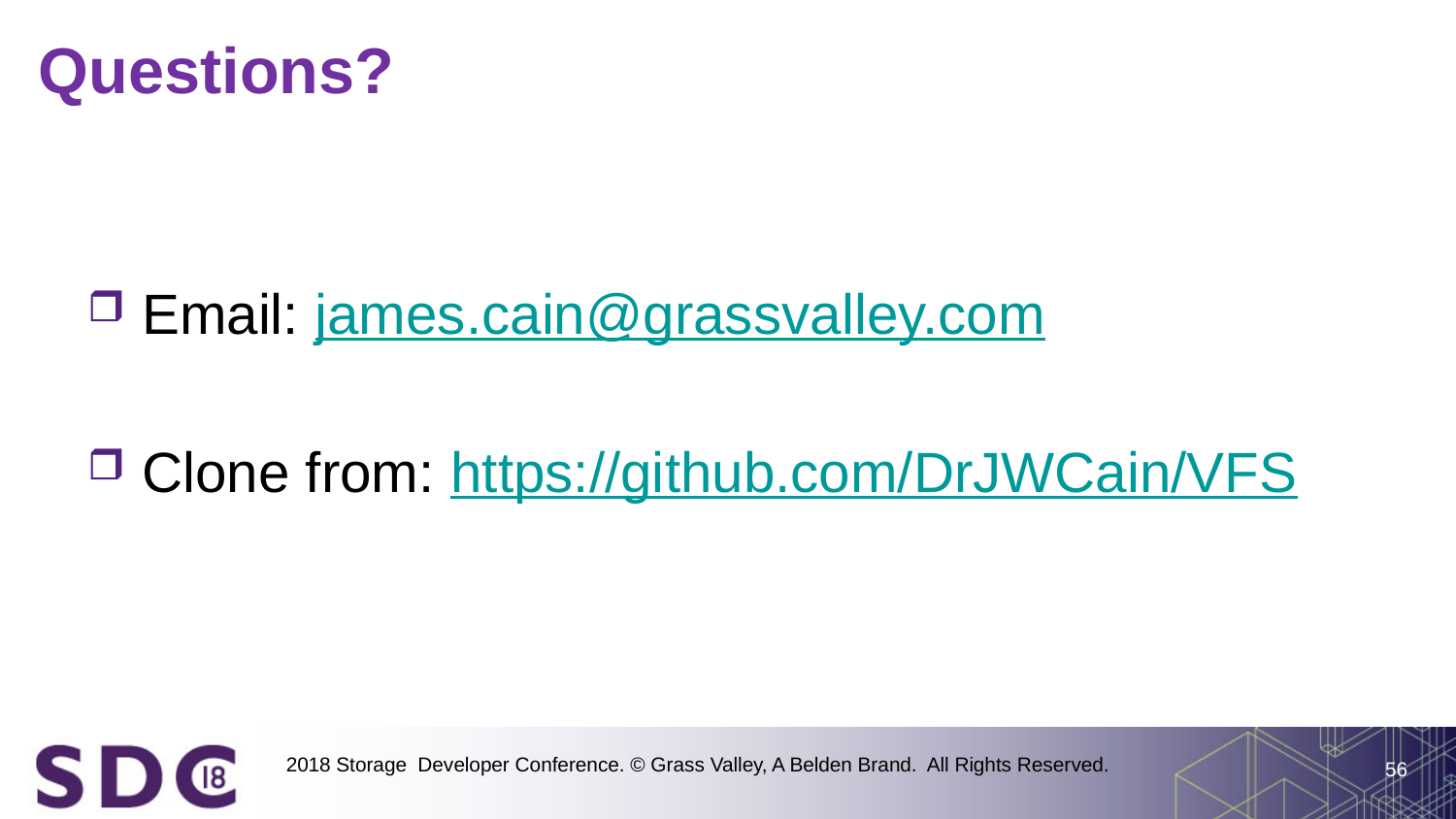

# Questions?

Email: james.cain@grassvalley.com

Clone from: https://github.com/DrJWCain/VFS